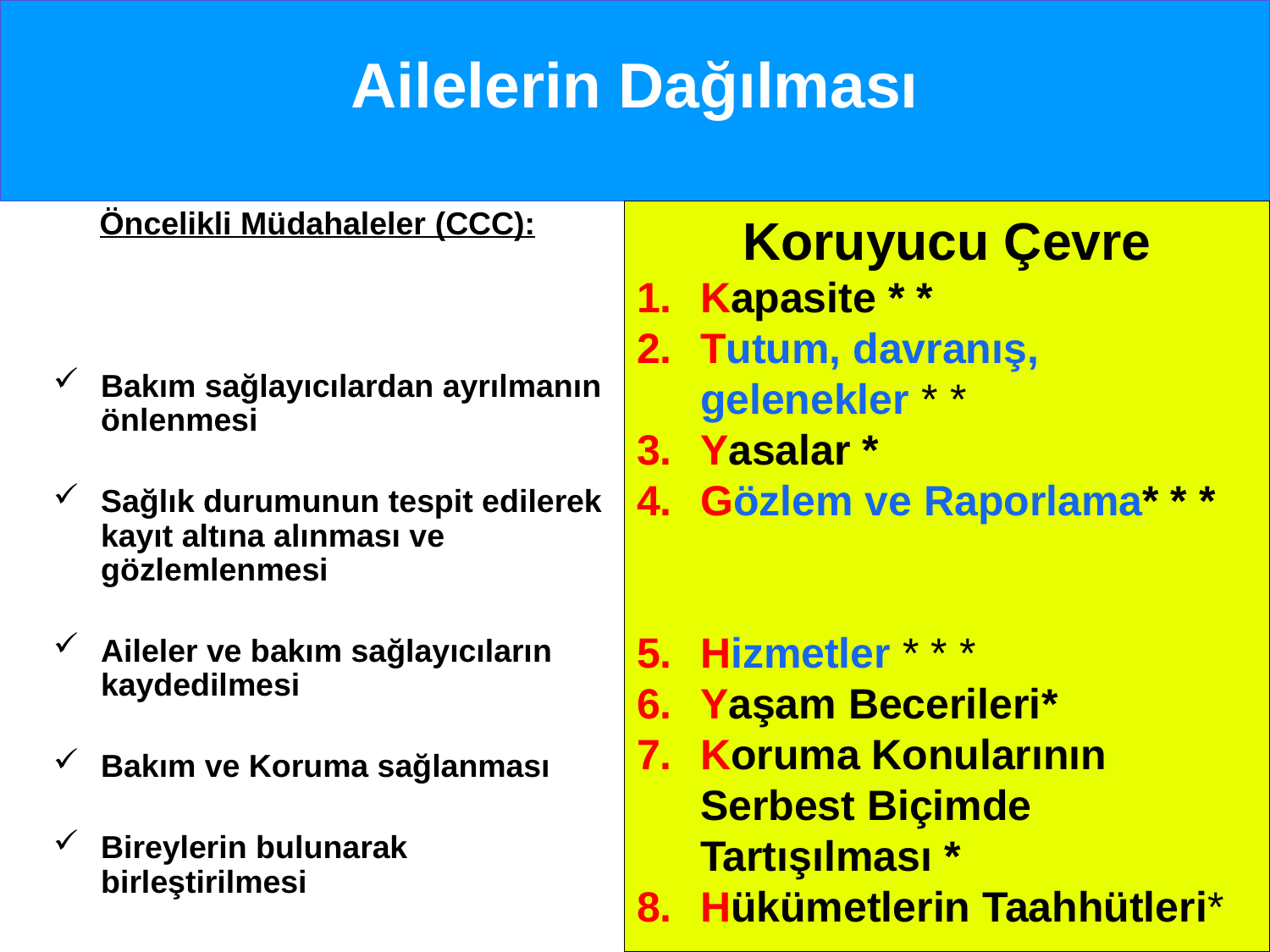

# Ailelerin Dağılması
Öncelikli Müdahaleler (CCC):

Bakım sağlayıcılardan ayrılmanın önlenmesi

Sağlık durumunun tespit edilerek kayıt altına alınması ve gözlemlenmesi

Aileler ve bakım sağlayıcıların kaydedilmesi

Bakım ve Koruma sağlanması

Bireylerin bulunarak birleştirilmesi
Koruyucu Çevre
Kapasite * *
Tutum, davranış, gelenekler * *
Yasalar *
Gözlem ve Raporlama* * *

Hizmetler * * *
Yaşam Becerileri*
Koruma Konularının Serbest Biçimde Tartışılması *
Hükümetlerin Taahhütleri*